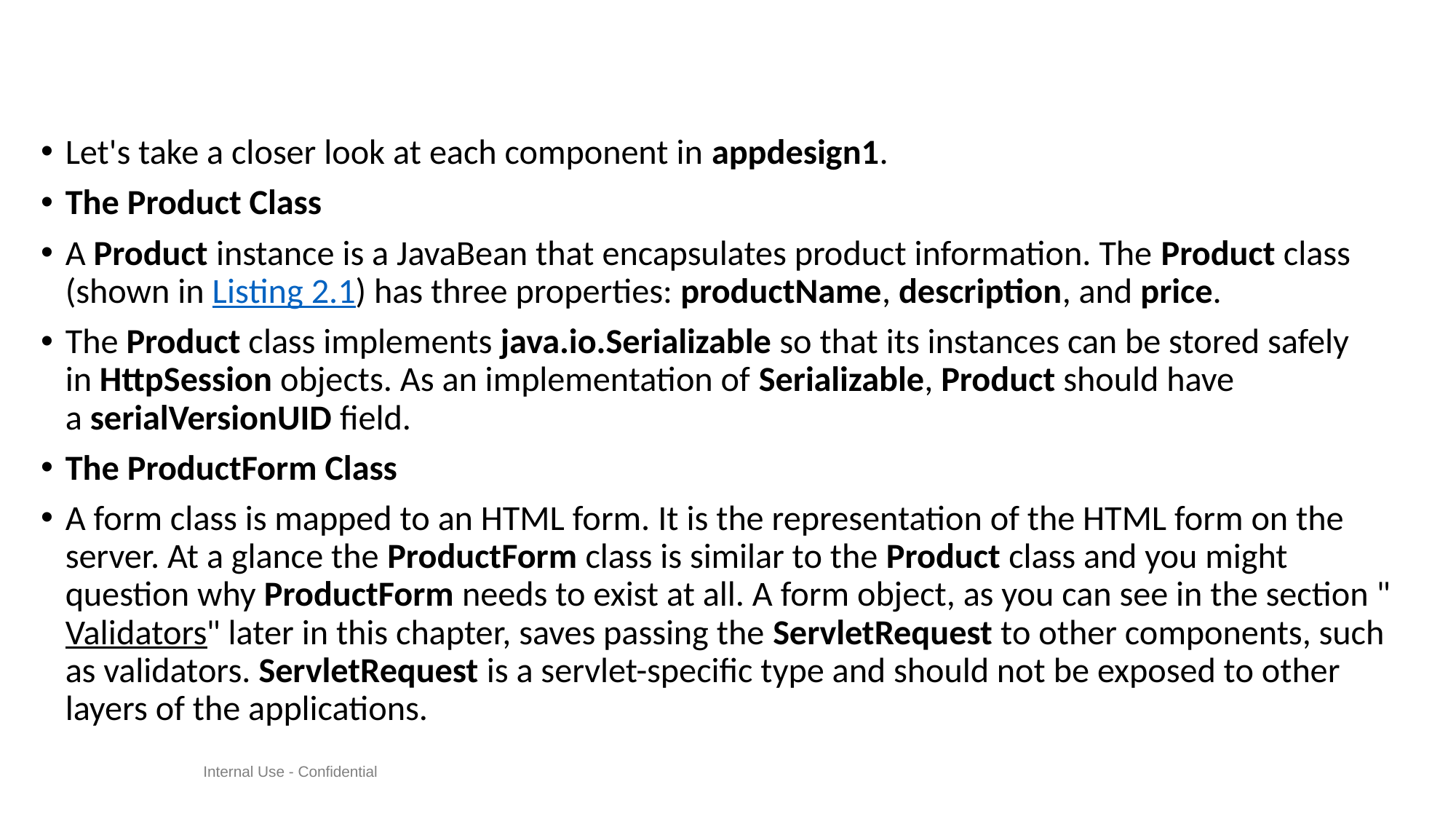

#
Let's take a closer look at each component in appdesign1.
The Product Class
A Product instance is a JavaBean that encapsulates product information. The Product class (shown in Listing 2.1) has three properties: productName, description, and price.
The Product class implements java.io.Serializable so that its instances can be stored safely in HttpSession objects. As an implementation of Serializable, Product should have a serialVersionUID field.
The ProductForm Class
A form class is mapped to an HTML form. It is the representation of the HTML form on the server. At a glance the ProductForm class is similar to the Product class and you might question why ProductForm needs to exist at all. A form object, as you can see in the section "Validators" later in this chapter, saves passing the ServletRequest to other components, such as validators. ServletRequest is a servlet-specific type and should not be exposed to other layers of the applications.